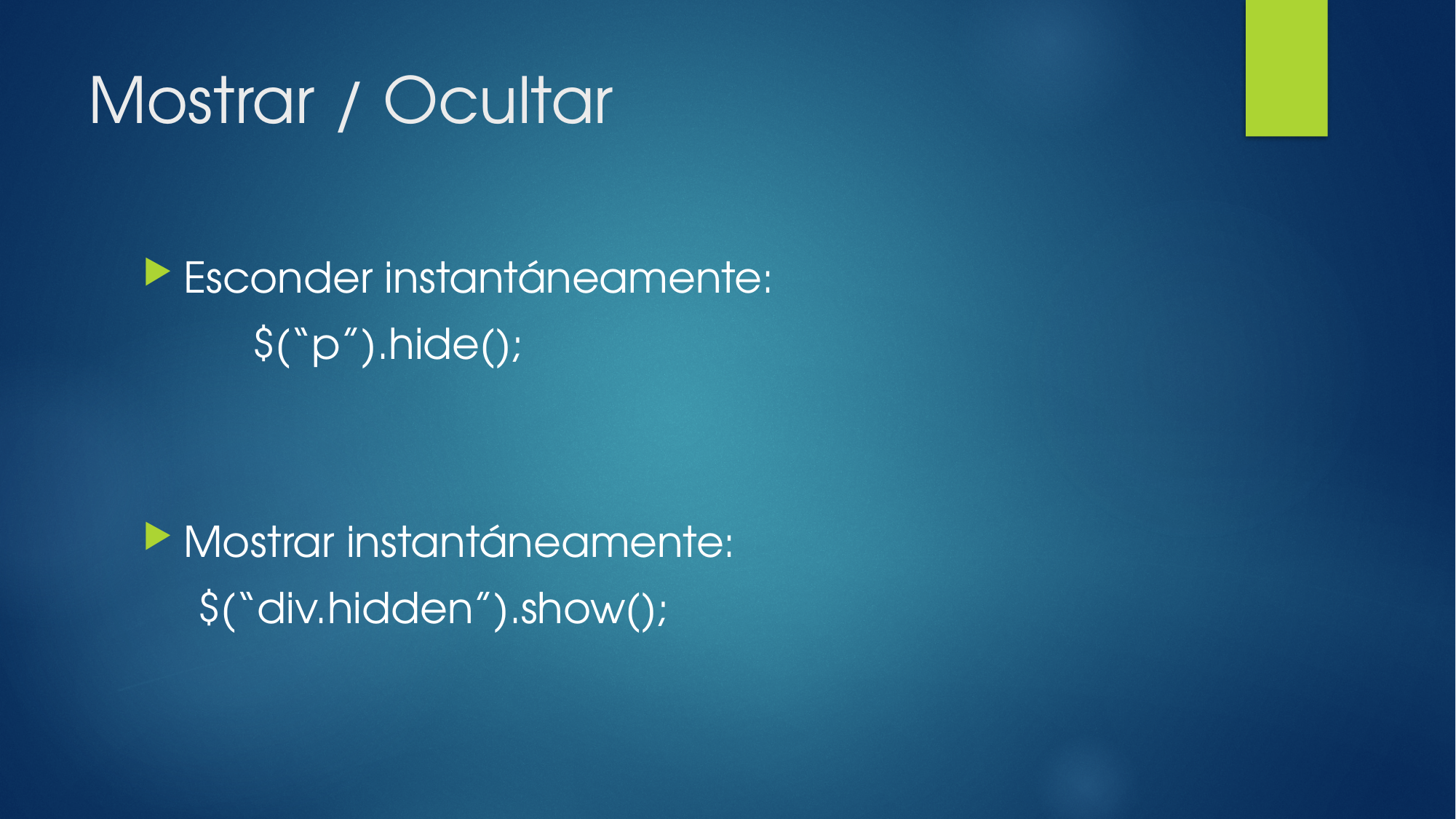

# Mostrar / Ocultar
Esconder instantáneamente:
	$(“p”).hide();

Mostrar instantáneamente:
$(“div.hidden”).show();